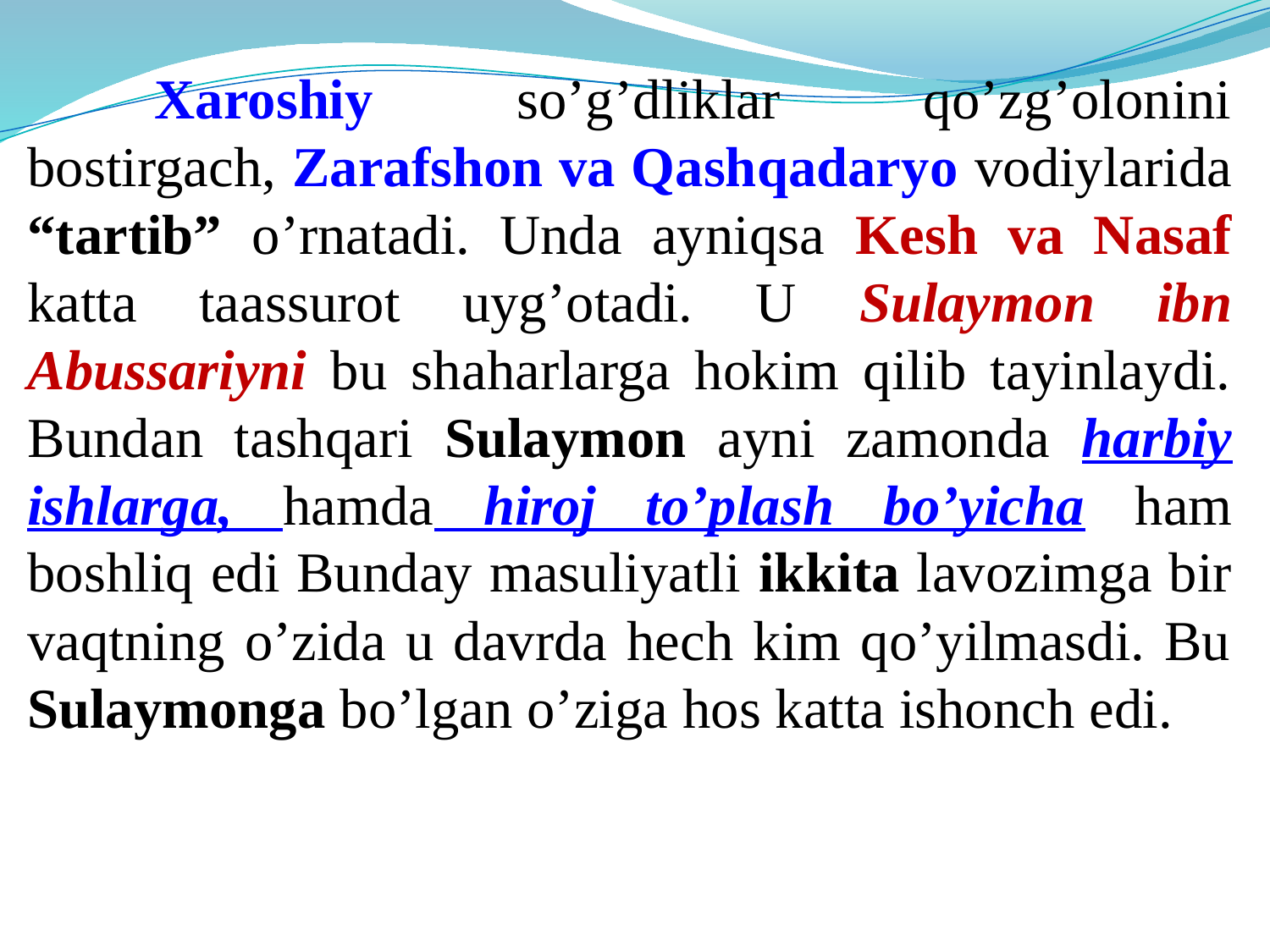

Xaroshiy so’g’dliklar qo’zg’olonini bostirgach, Zarafshon va Qashqadaryo vodiylarida “tartib” o’rnatadi. Unda ayniqsa Kesh va Nasaf katta taassurot uyg’otadi. U Sulaymon ibn Abussariyni bu shaharlarga hokim qilib tayinlaydi. Bundan tashqari Sulaymon ayni zamonda harbiy ishlarga, hamda hiroj to’plash bo’yicha ham boshliq edi Bunday masuliyatli ikkita lavozimga bir vaqtning o’zida u davrda hech kim qo’yilmasdi. Bu Sulaymonga bo’lgan o’ziga hos katta ishonch edi.